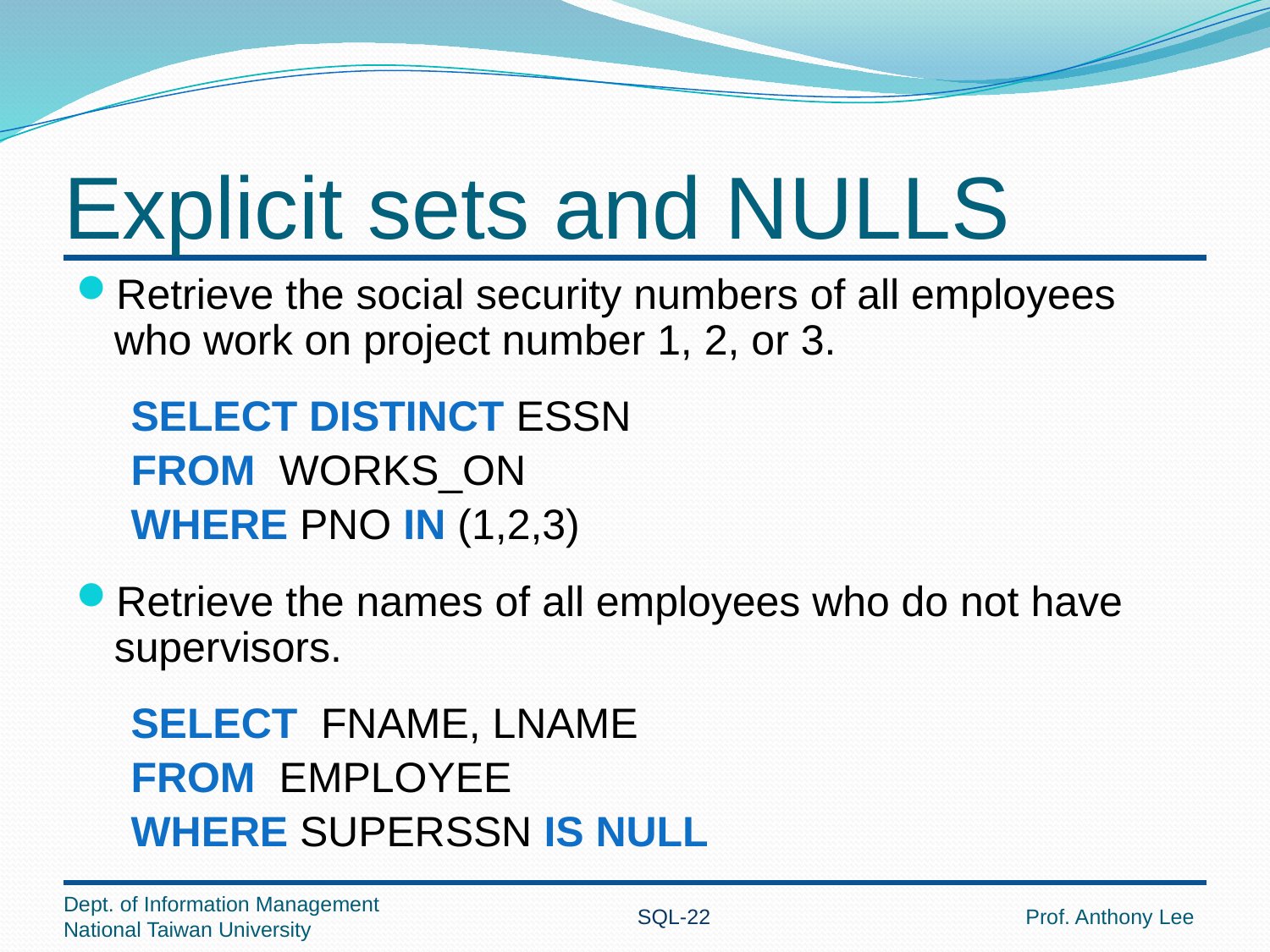

# Explicit sets and NULLS
Retrieve the social security numbers of all employees who work on project number 1, 2, or 3.

SELECT DISTINCT ESSN
FROM  WORKS_ON
WHERE PNO IN (1,2,3)

Retrieve the names of all employees who do not have supervisors.

SELECT  FNAME, LNAME
FROM  EMPLOYEE
WHERE SUPERSSN IS NULL